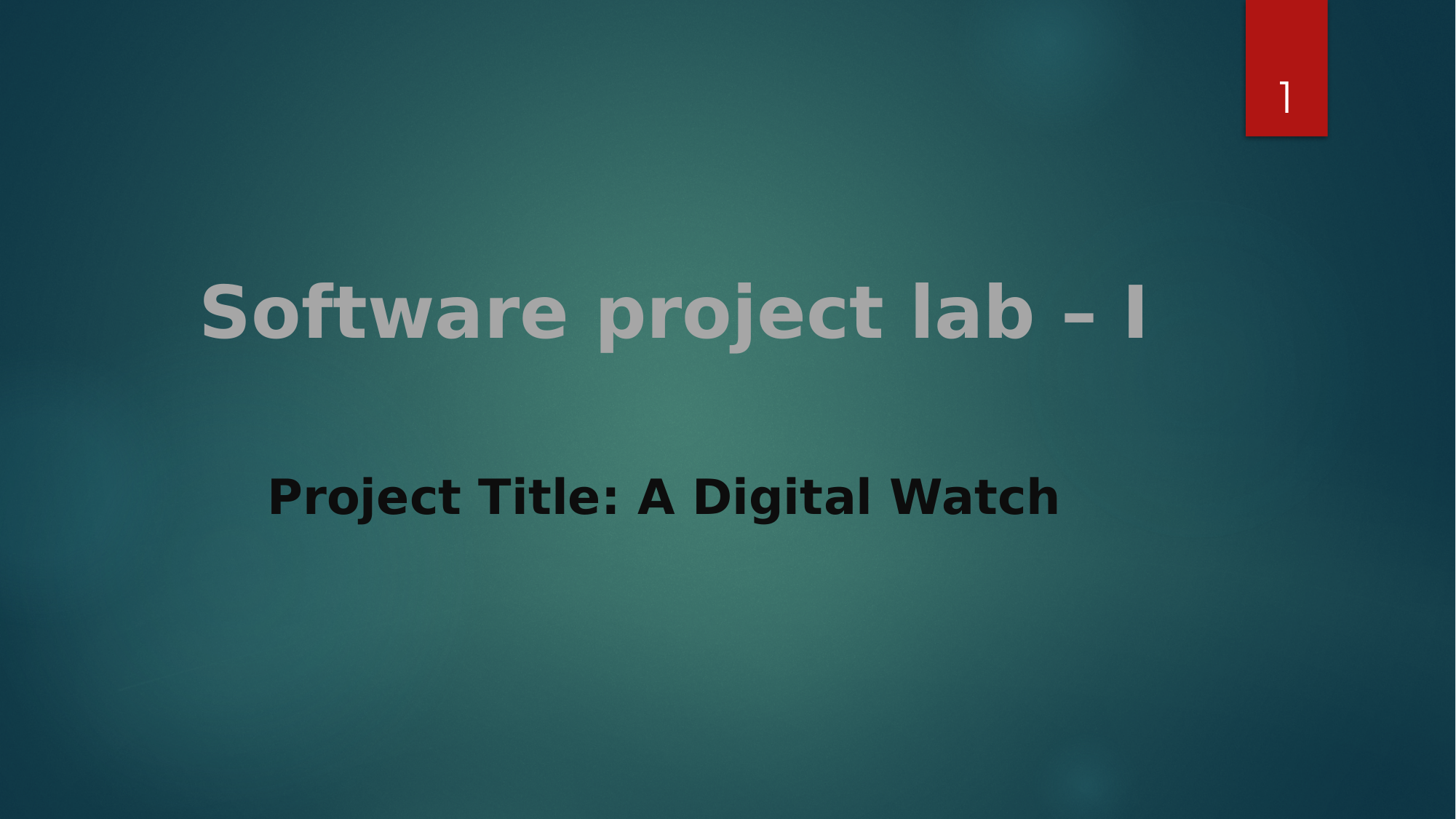

1
# Software project lab – I
Project Title: A Digital Watch